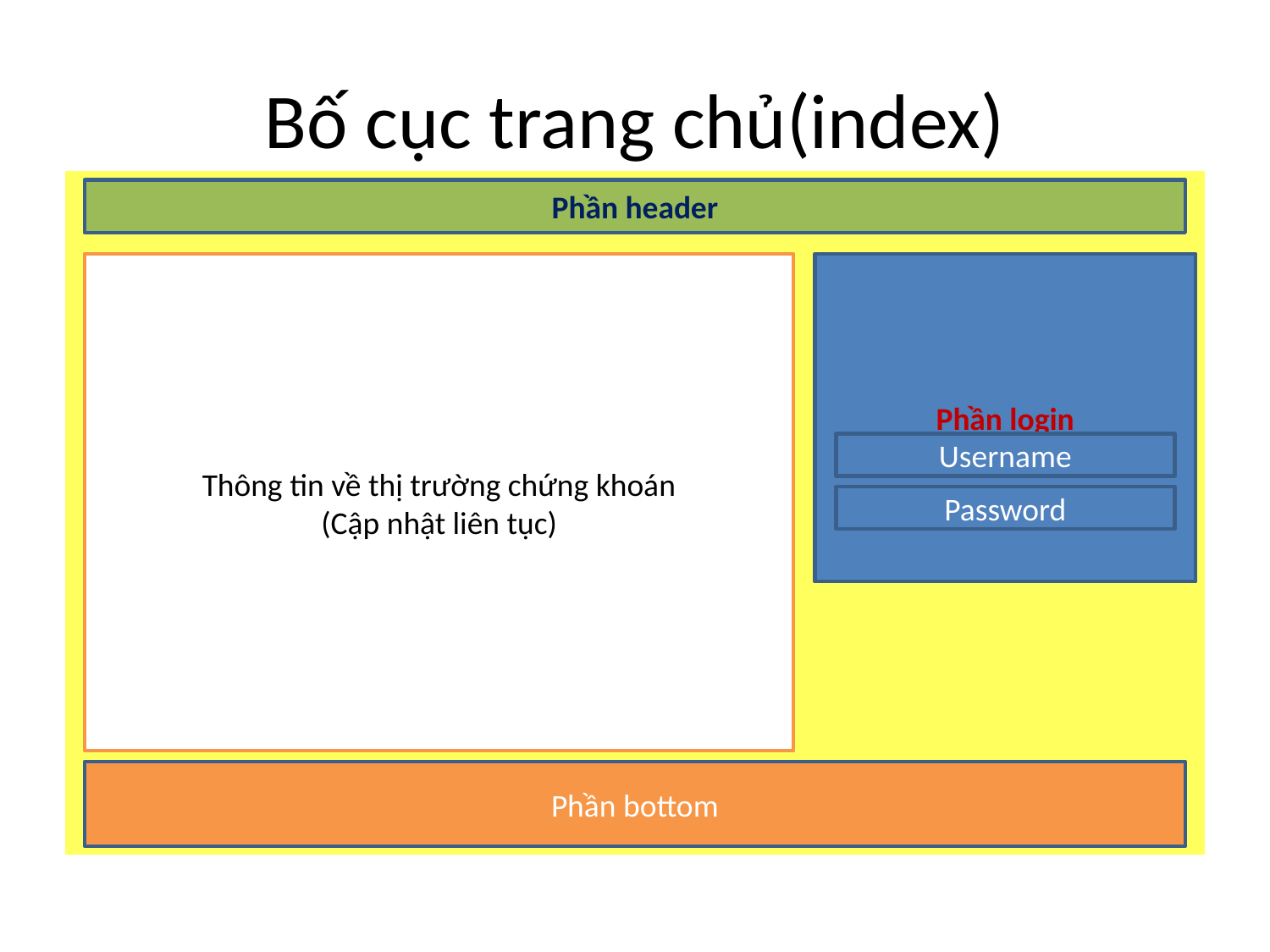

# Bố cục trang chủ(index)
ị
Phần header

Thông tin về thị trường chứng khoán
(Cập nhật liên tục)
Phần login
Username
Password
Phần bottom